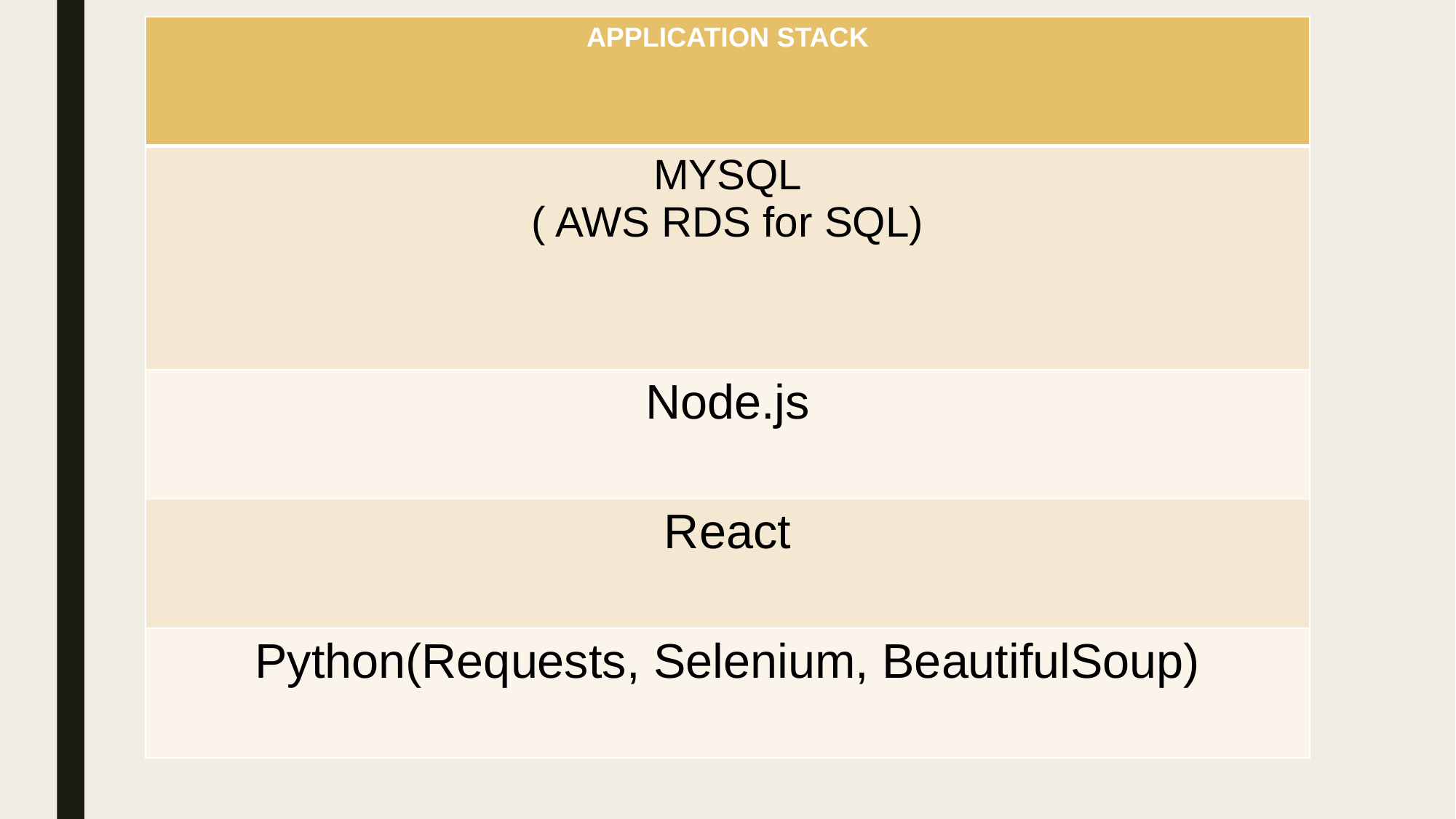

| APPLICATION STACK |
| --- |
| MYSQL ( AWS RDS for SQL) |
| Node.js |
| React |
| Python(Requests, Selenium, BeautifulSoup) |
#